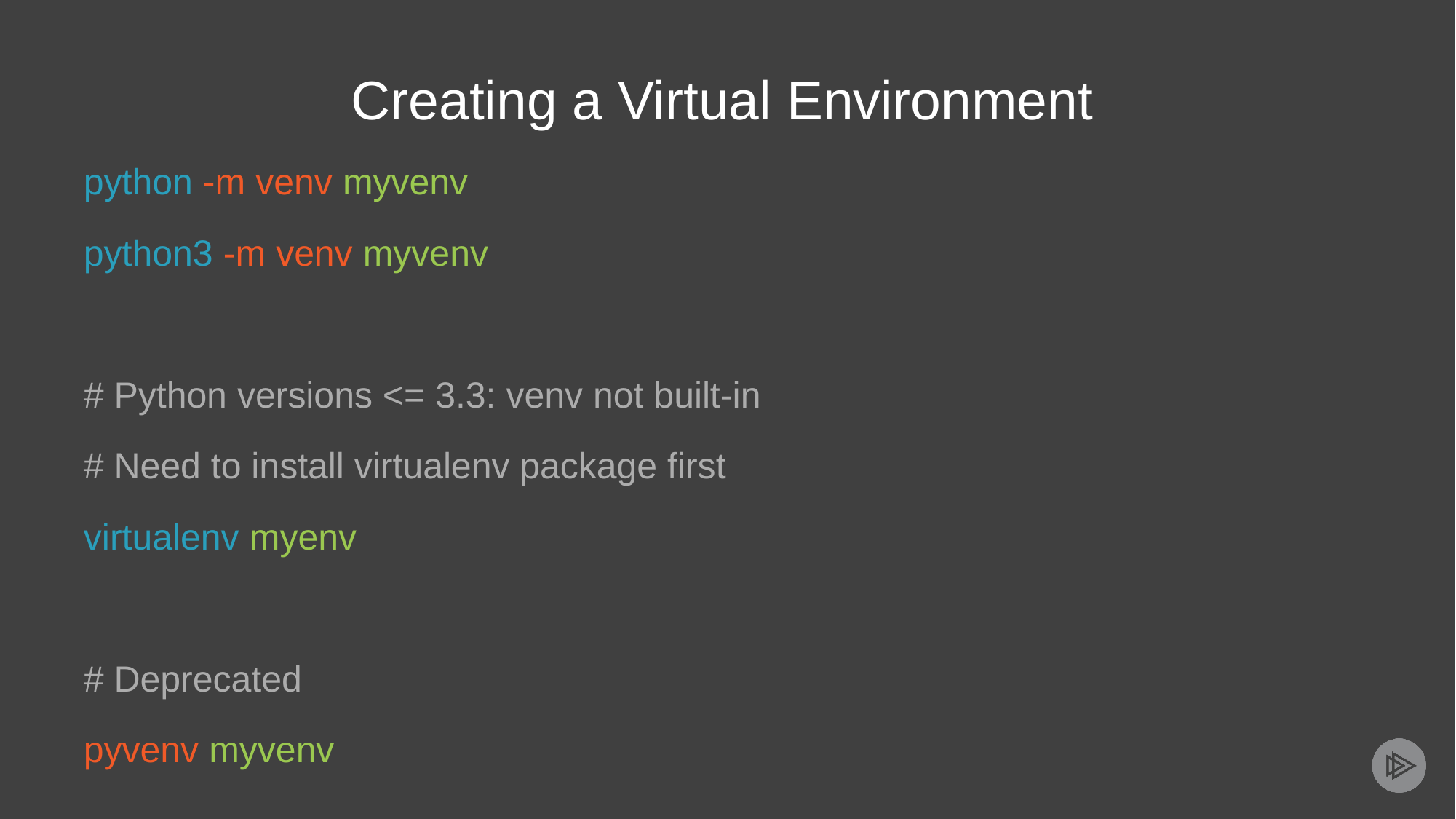

# Creating a Virtual Environment
python -m venv myvenv
python3 -m venv myvenv

# Python versions <= 3.3: venv not built-in
# Need to install virtualenv package first
virtualenv myenv

# Deprecated
pyvenv myvenv